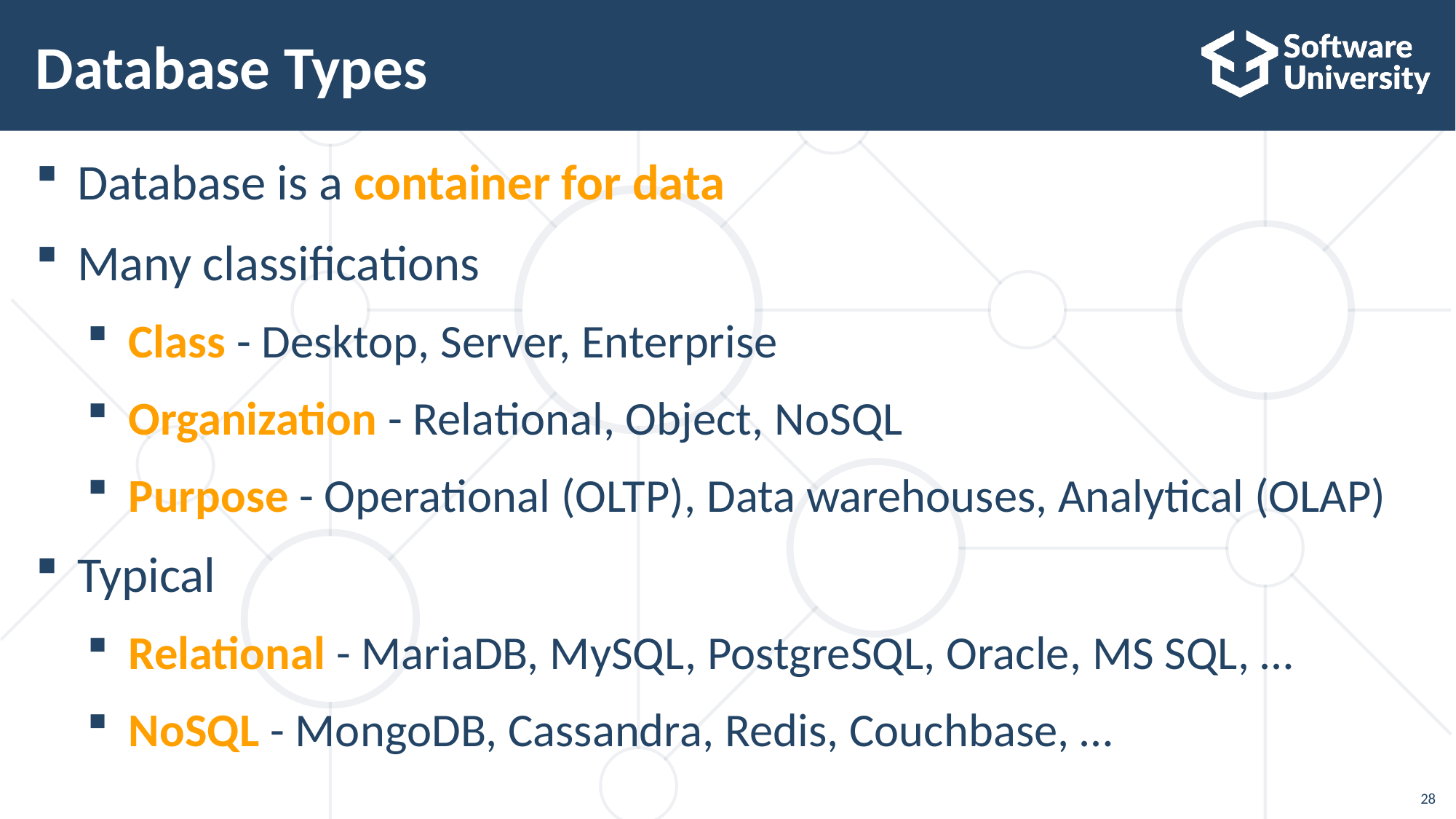

# Database Types
Database is a container for data
Many classifications
Class - Desktop, Server, Enterprise
Organization - Relational, Object, NoSQL
Purpose - Operational (OLTP), Data warehouses, Analytical (OLAP)
Typical
Relational - MariaDB, MySQL, PostgreSQL, Oracle, MS SQL, …
NoSQL - MongoDB, Cassandra, Redis, Couchbase, …
28